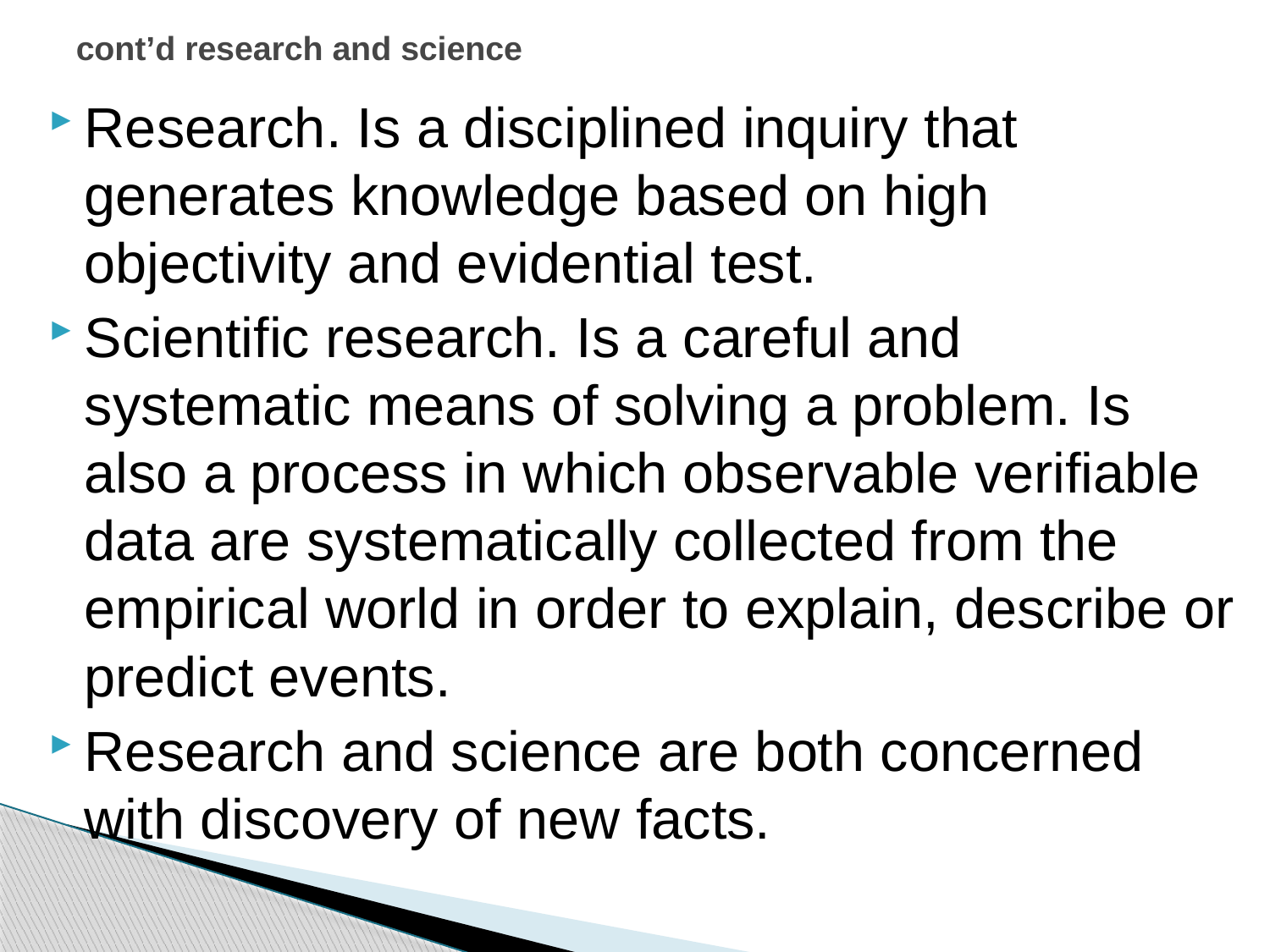

# cont’d research and science
Research. Is a disciplined inquiry that generates knowledge based on high objectivity and evidential test.
Scientific research. Is a careful and systematic means of solving a problem. Is also a process in which observable verifiable data are systematically collected from the empirical world in order to explain, describe or predict events.
Research and science are both concerned with discovery of new facts.